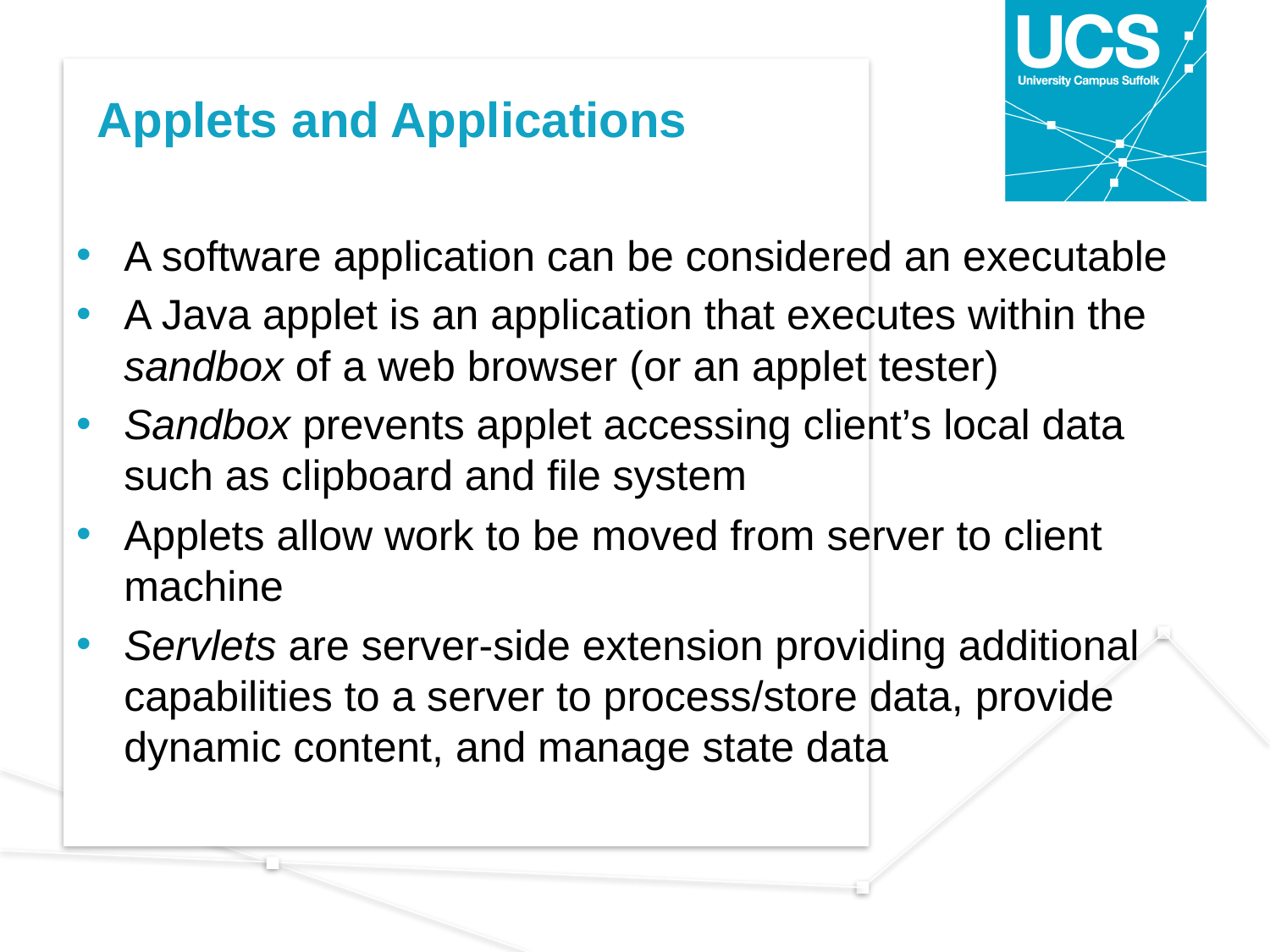

# Applets and Applications
A software application can be considered an executable
A Java applet is an application that executes within the sandbox of a web browser (or an applet tester)
Sandbox prevents applet accessing client’s local data such as clipboard and file system
Applets allow work to be moved from server to client machine
Servlets are server-side extension providing additional capabilities to a server to process/store data, provide dynamic content, and manage state data